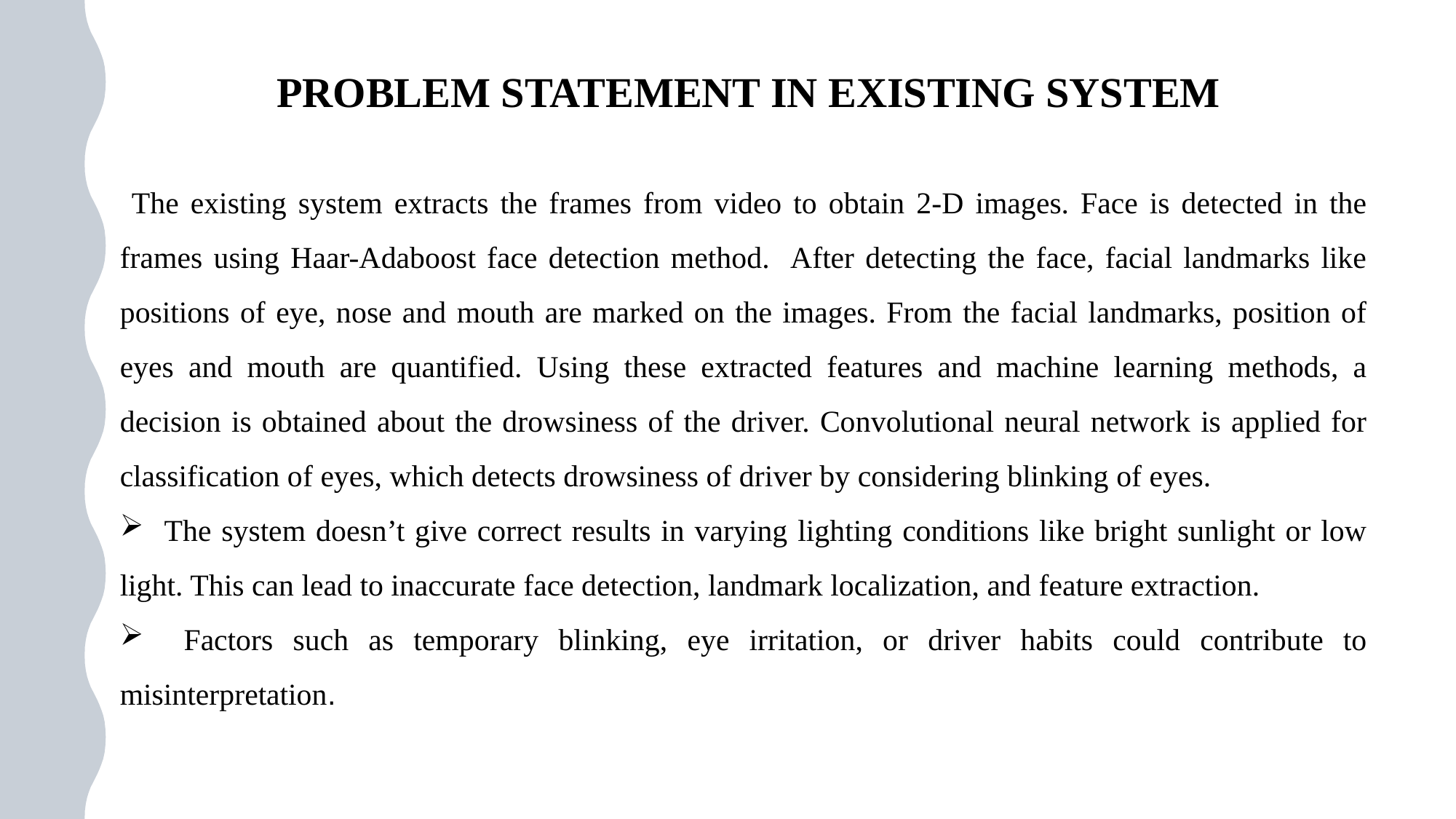

PROBLEM STATEMENT IN EXISTING SYSTEM

 The existing system extracts the frames from video to obtain 2-D images. Face is detected in the frames using Haar-Adaboost face detection method.  After detecting the face, facial landmarks like positions of eye, nose and mouth are marked on the images. From the facial landmarks, position of eyes and mouth are quantified. Using these extracted features and machine learning methods, a decision is obtained about the drowsiness of the driver. Convolutional neural network is applied for classification of eyes, which detects drowsiness of driver by considering blinking of eyes.
  The system doesn’t give correct results in varying lighting conditions like bright sunlight or low light. This can lead to inaccurate face detection, landmark localization, and feature extraction.
  Factors such as temporary blinking, eye irritation, or driver habits could contribute to misinterpretation.